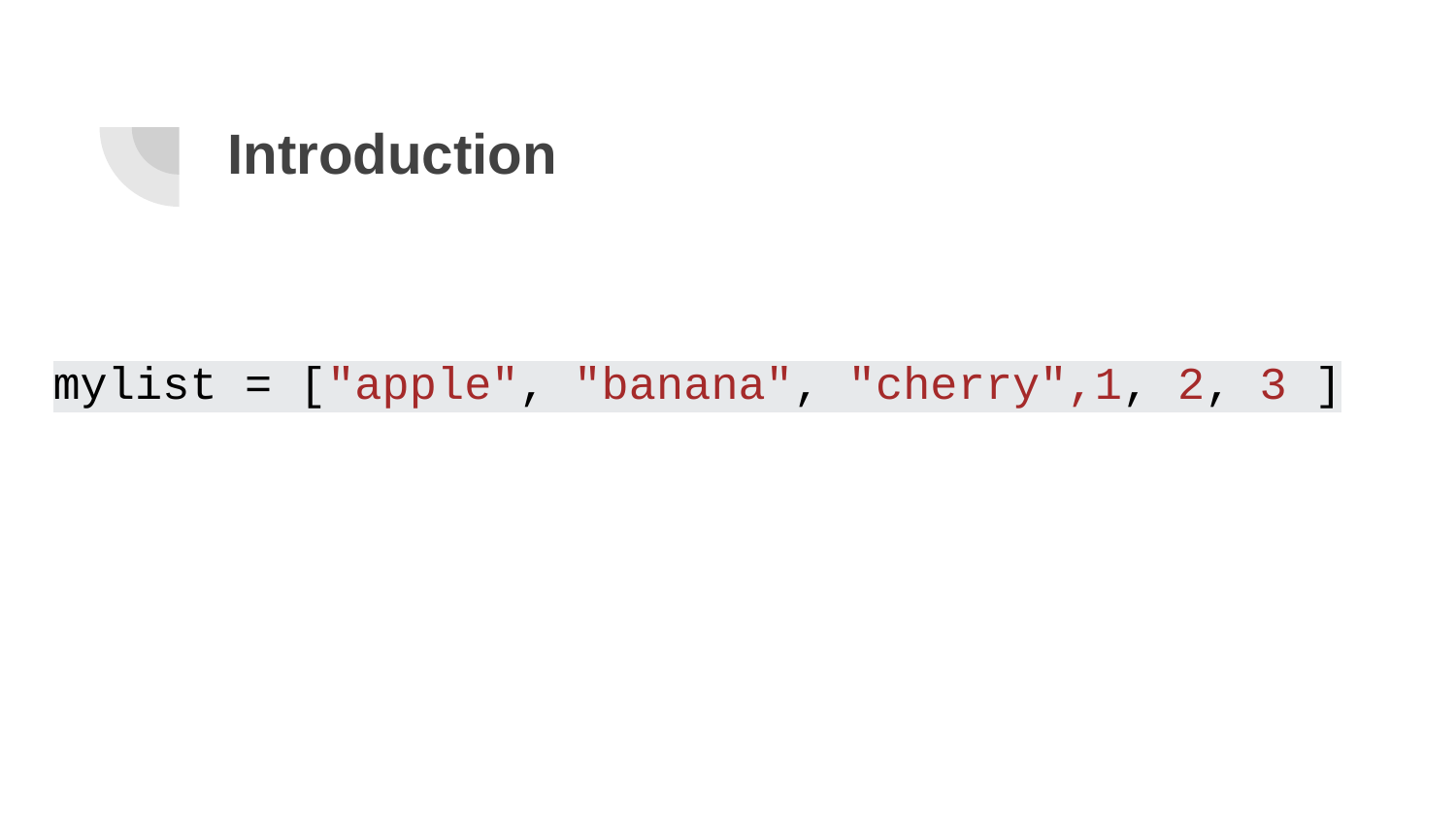

Introduction
# mylist = ["apple", "banana", "cherry",1, 2, 3 ]